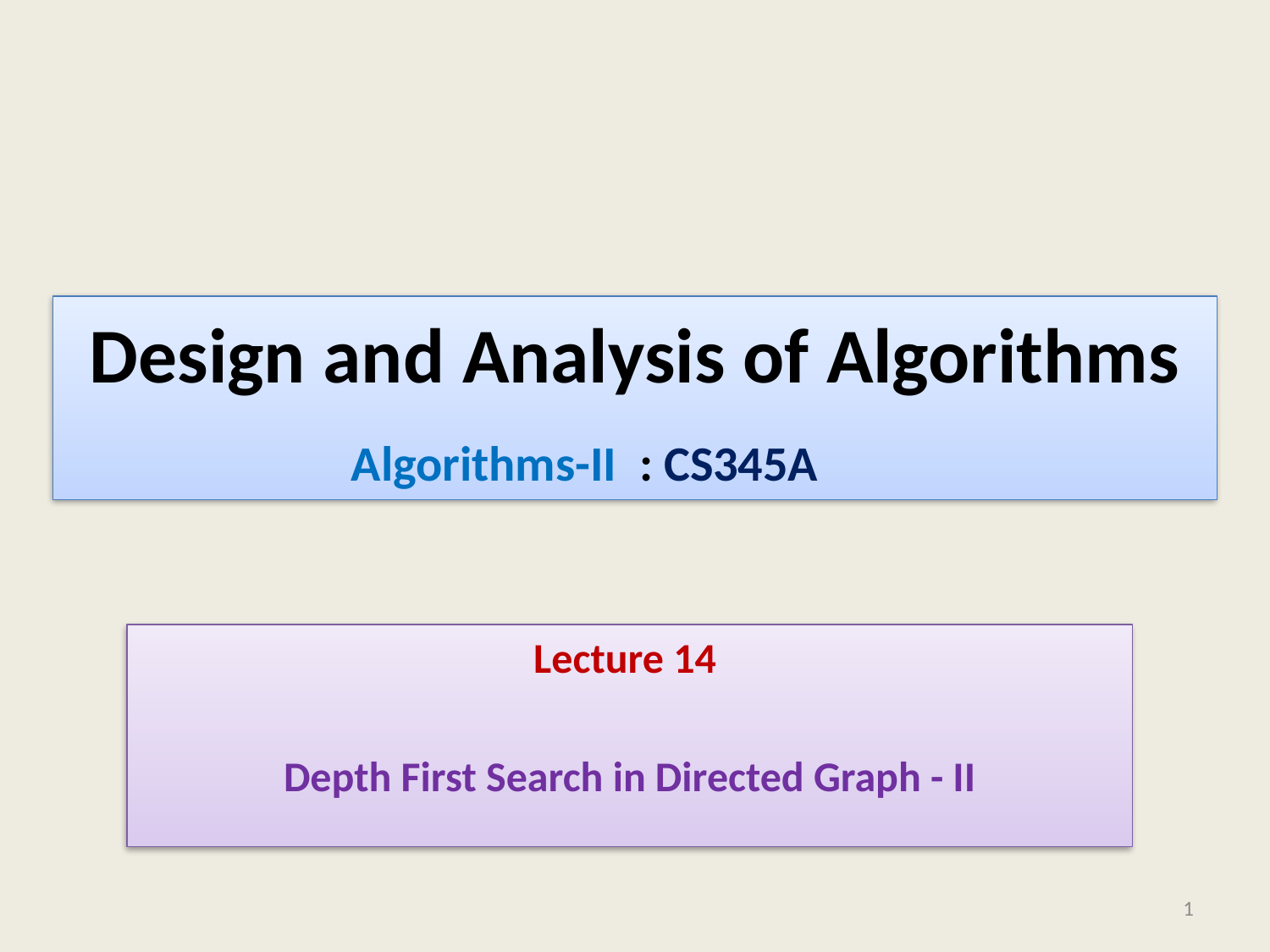

# Design and Analysis of Algorithms
Algorithms-II  : CS345A
Lecture 14

Depth First Search in Directed Graph - II
1